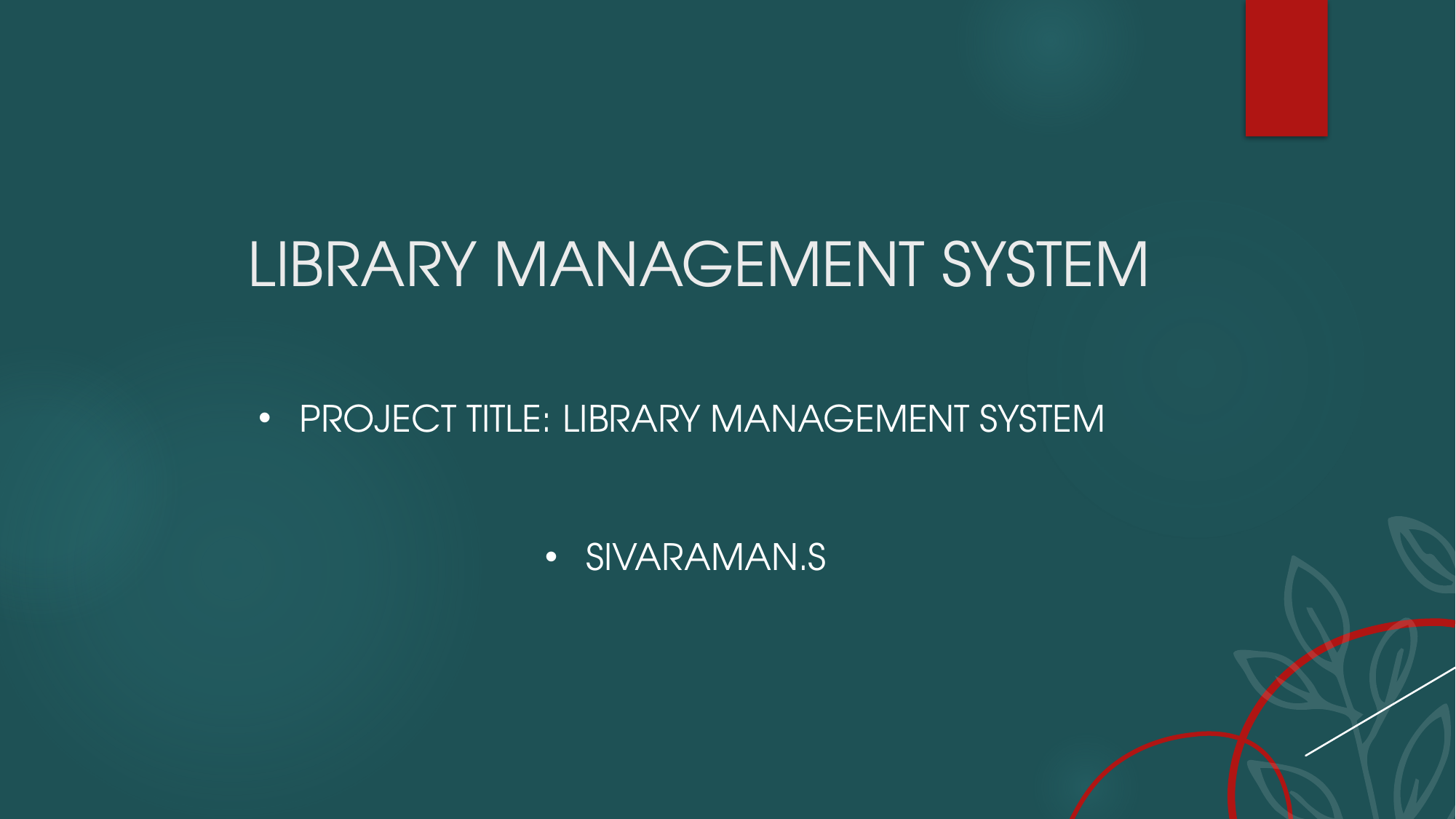

LIBRARY MANAGEMENT SYSTEM
PROJECT TITLE:
LIBRARY MANAGEMENT SYSTEM
SIVARAMAN.S